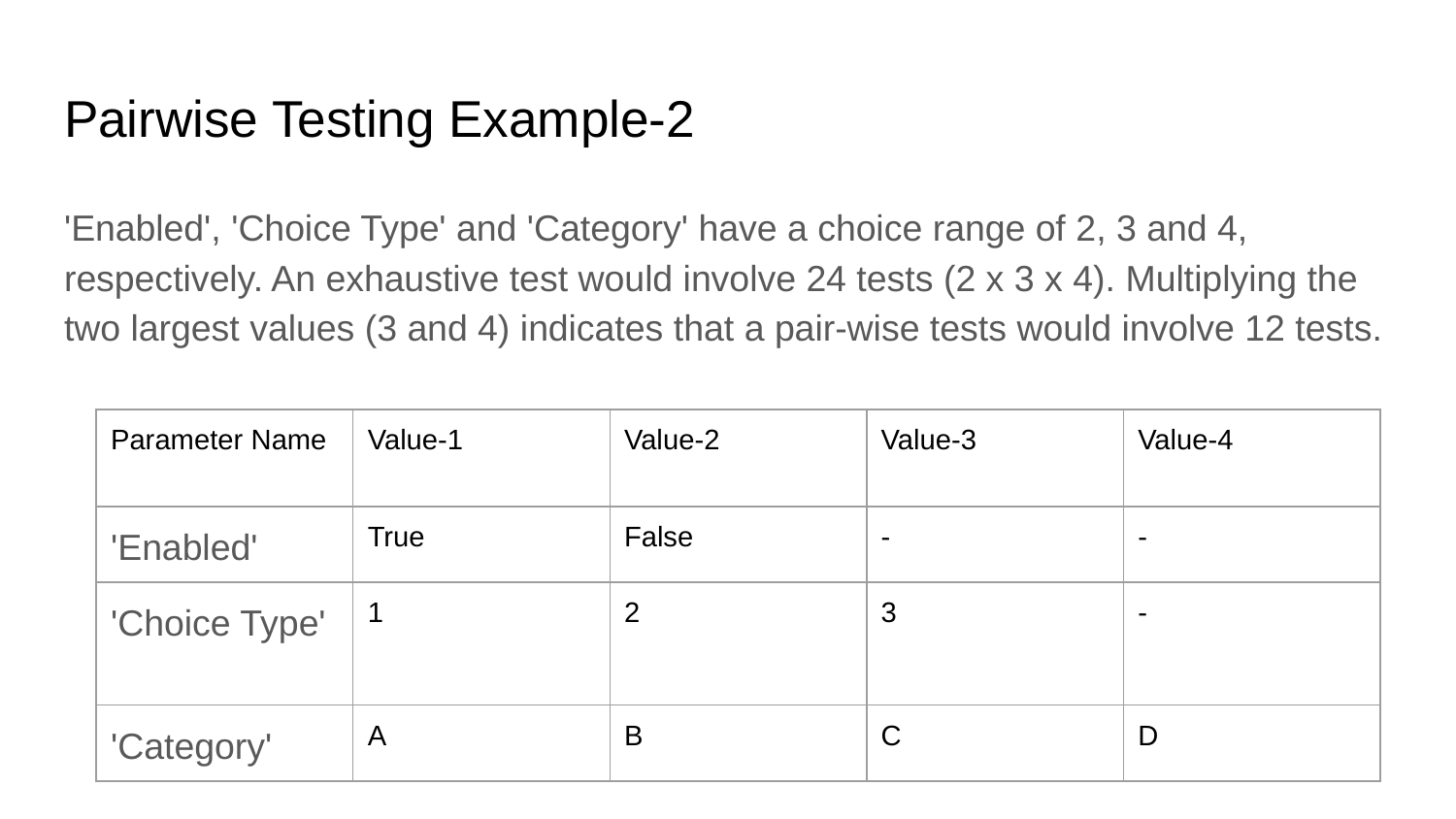

# Pairwise Testing Example-2

'Enabled', 'Choice Type' and 'Category' have a choice range of 2, 3 and 4, respectively. An exhaustive test would involve 24 tests (2 x 3 x 4). Multiplying the two largest values (3 and 4) indicates that a pair-wise tests would involve 12 tests.
| Parameter Name | Value-1 | Value-2 | Value-3 | Value-4 |
| --- | --- | --- | --- | --- |
| 'Enabled' | True | False | - | - |
| 'Choice Type' | 1 | 2 | 3 | - |
| 'Category' | A | B | C | D |